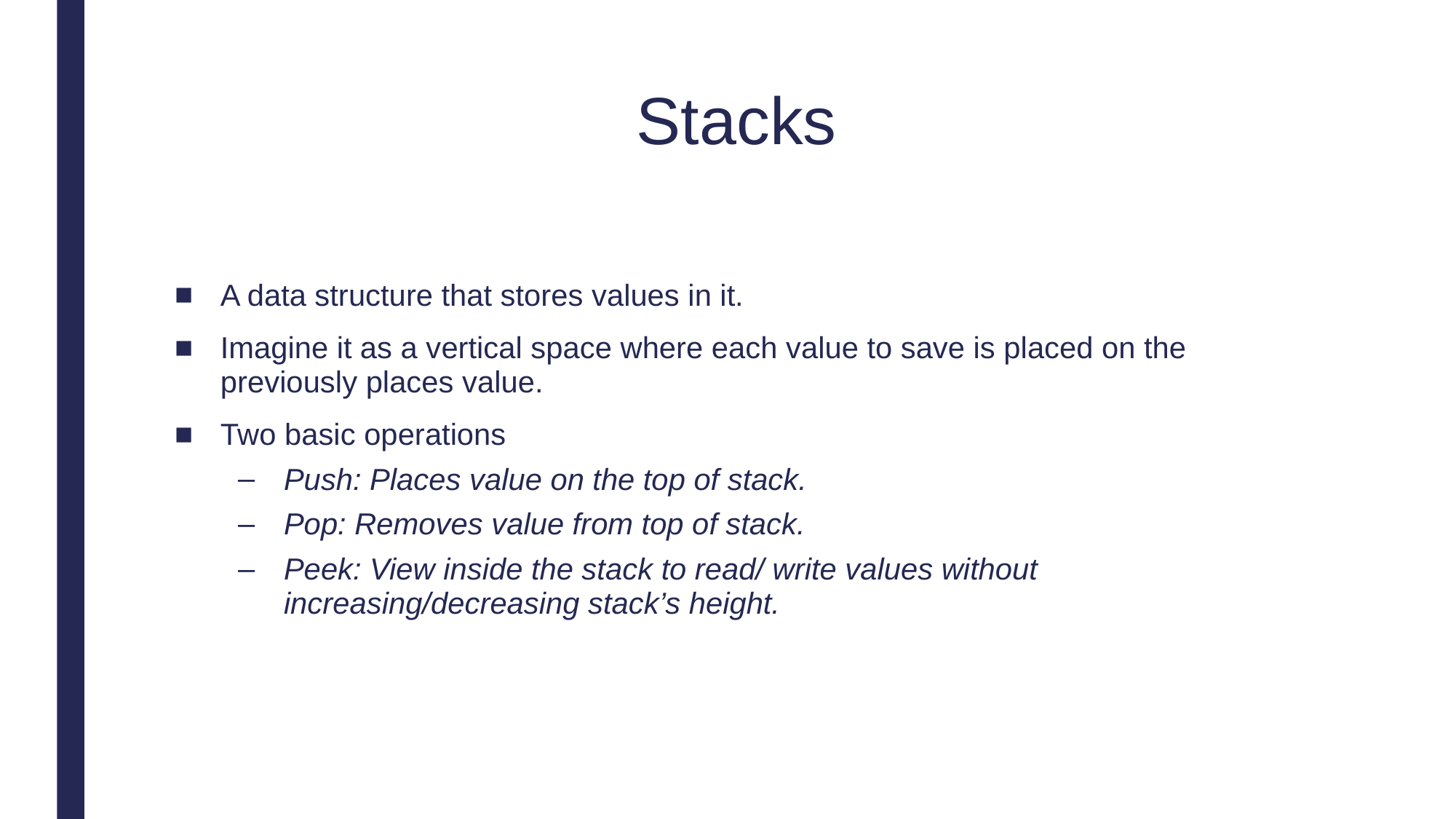

# Stacks
A data structure that stores values in it.
Imagine it as a vertical space where each value to save is placed on the previously places value.
Two basic operations
Push: Places value on the top of stack.
Pop: Removes value from top of stack.
Peek: View inside the stack to read/ write values without increasing/decreasing stack’s height.